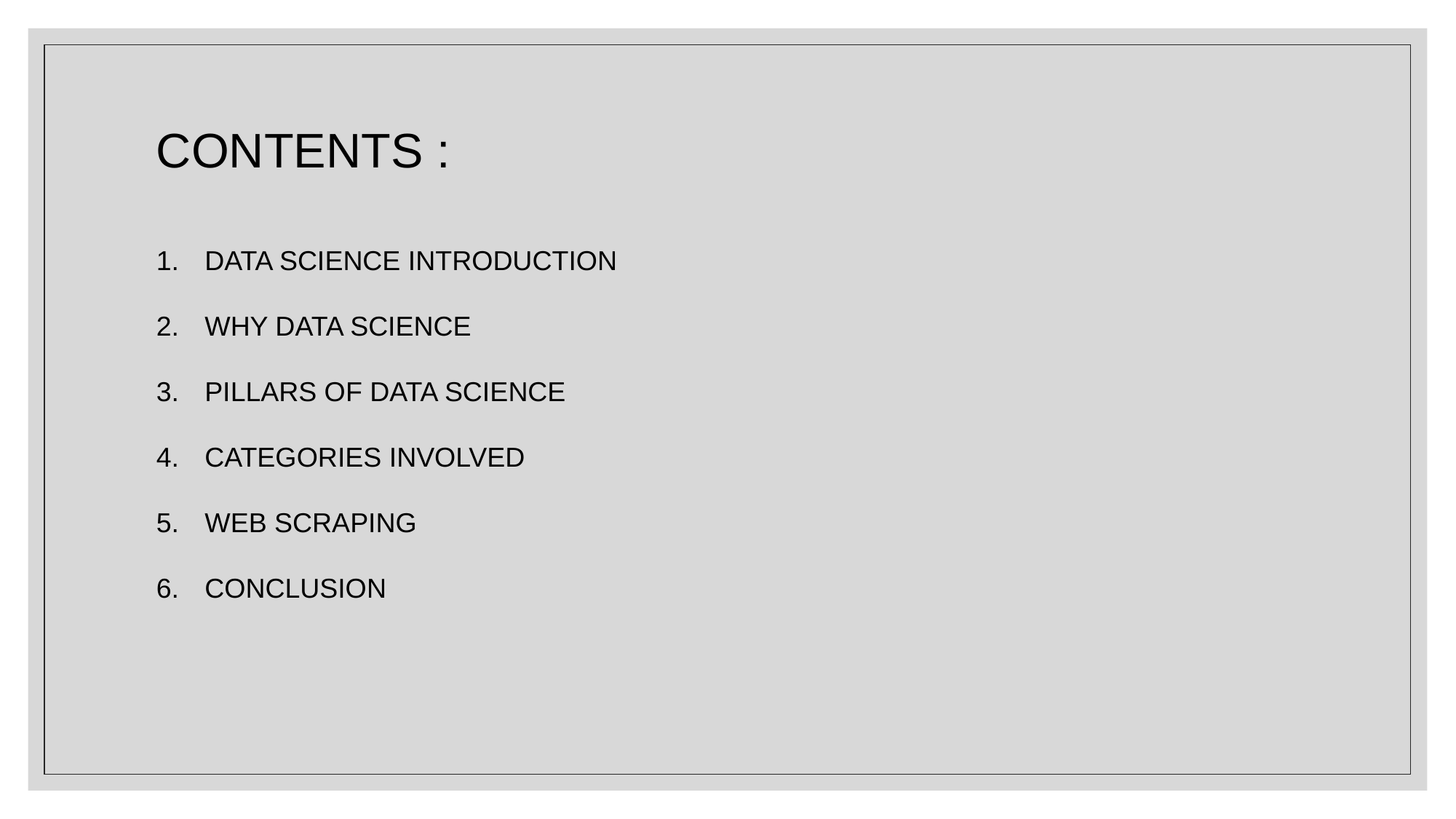

CONTENTS :

 DATA SCIENCE INTRODUCTION
 WHY DATA SCIENCE
 PILLARS OF DATA SCIENCE
 CATEGORIES INVOLVED
 WEB SCRAPING
 CONCLUSION